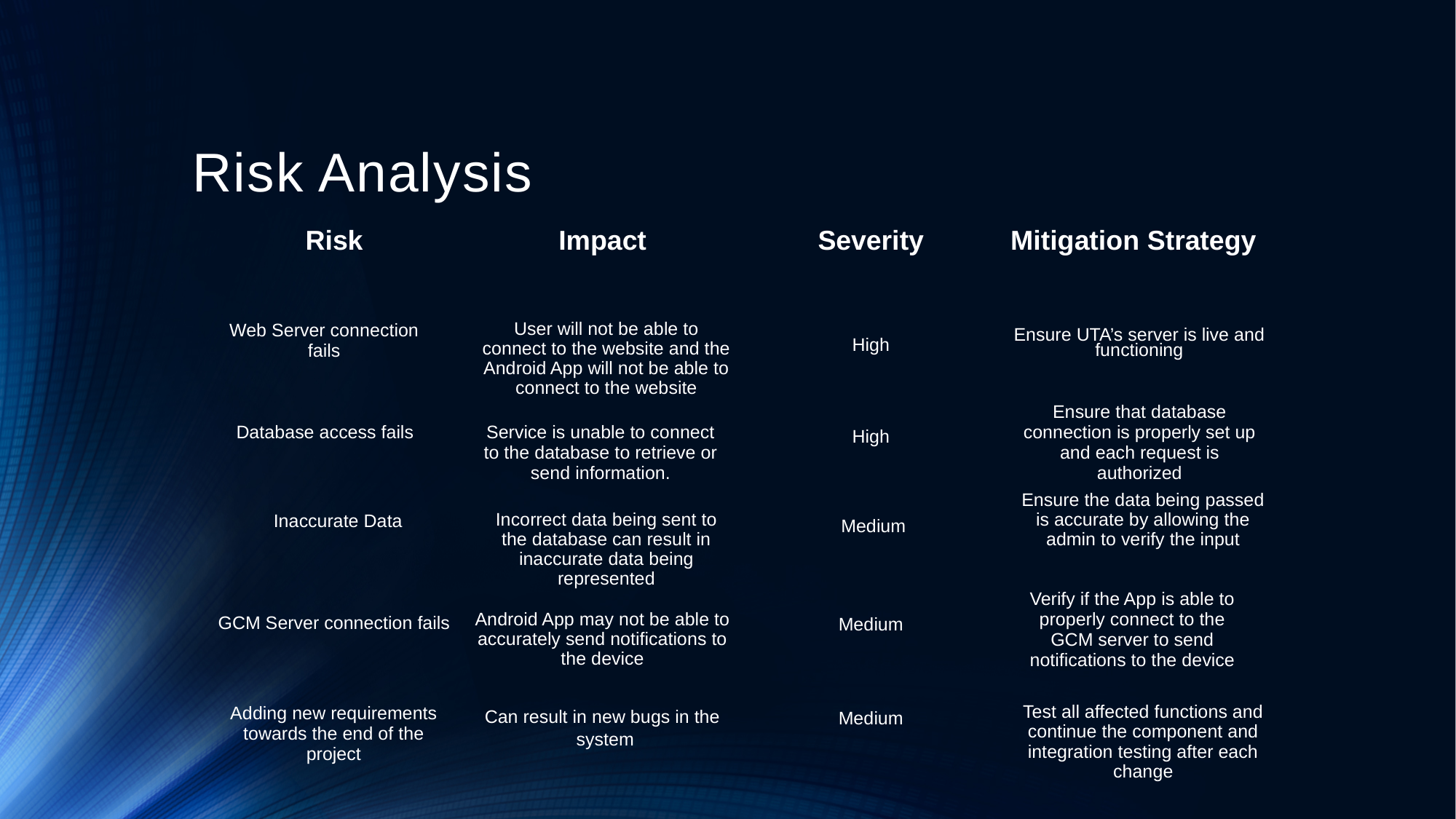

# Risk Analysis
| Risk | Impact | Severity | Mitigation Strategy |
| --- | --- | --- | --- |
| Web Server connection fails | User will not be able to connect to the website and the Android App will not be able to connect to the website | High | Ensure UTA’s server is live and functioning |
| Database access fails | Service is unable to connect to the database to retrieve or send information. | High | Ensure that database connection is properly set up and each request is authorized |
| Inaccurate Data | Incorrect data being sent to the database can result in inaccurate data being represented | Medium | Ensure the data being passed is accurate by allowing the admin to verify the input |
| GCM Server connection fails | Android App may not be able to accurately send notifications to the device | Medium | Verify if the App is able to properly connect to the GCM server to send notifications to the device |
| Adding new requirements towards the end of the project | Can result in new bugs in the system | Medium | Test all affected functions and continue the component and integration testing after each change |